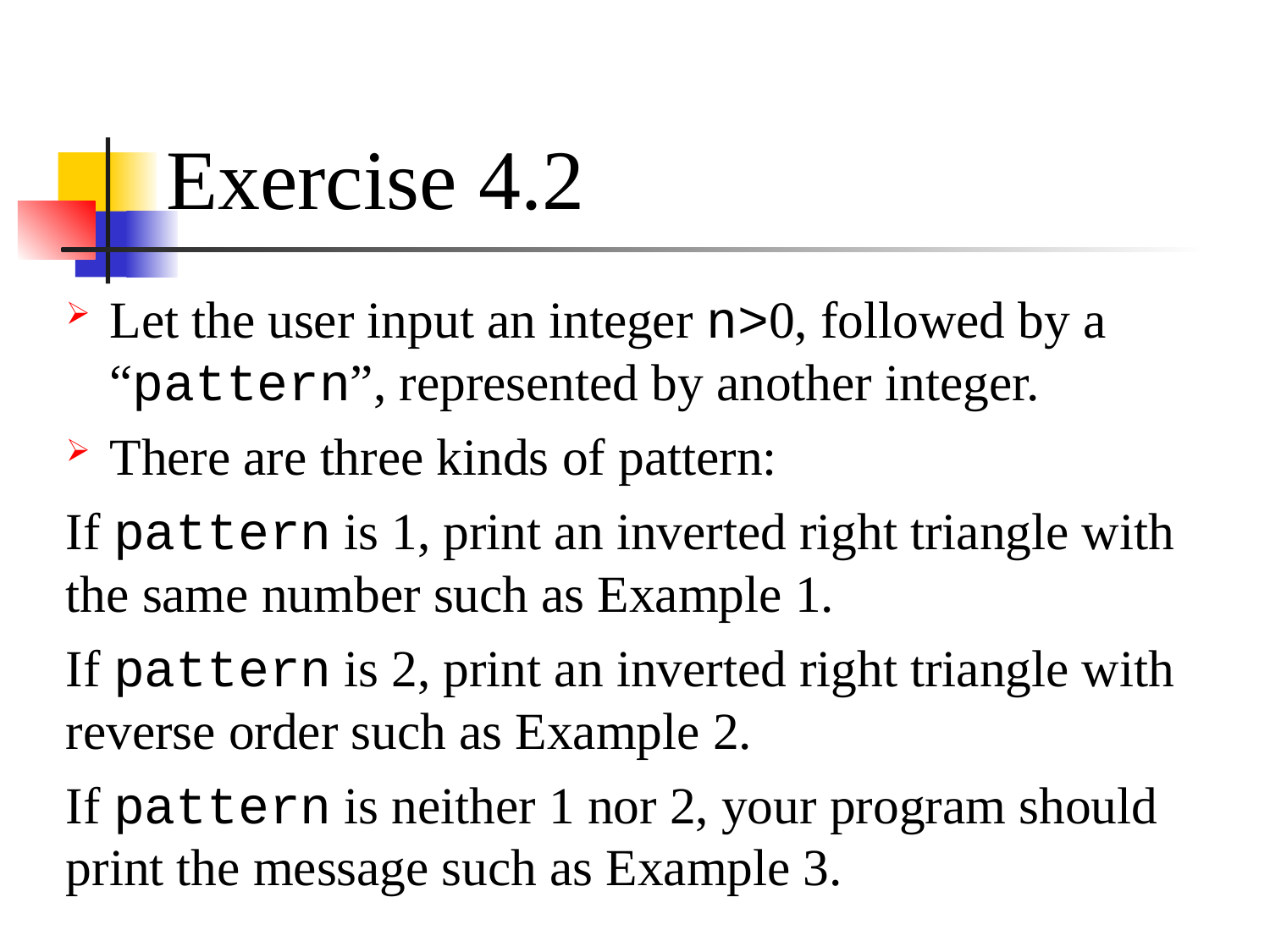

# Exercise 4.2
Let the user input an integer n>0, followed by a “pattern”, represented by another integer.
There are three kinds of pattern:
If pattern is 1, print an inverted right triangle with the same number such as Example 1.
If pattern is 2, print an inverted right triangle with reverse order such as Example 2.
If pattern is neither 1 nor 2, your program should print the message such as Example 3.
7